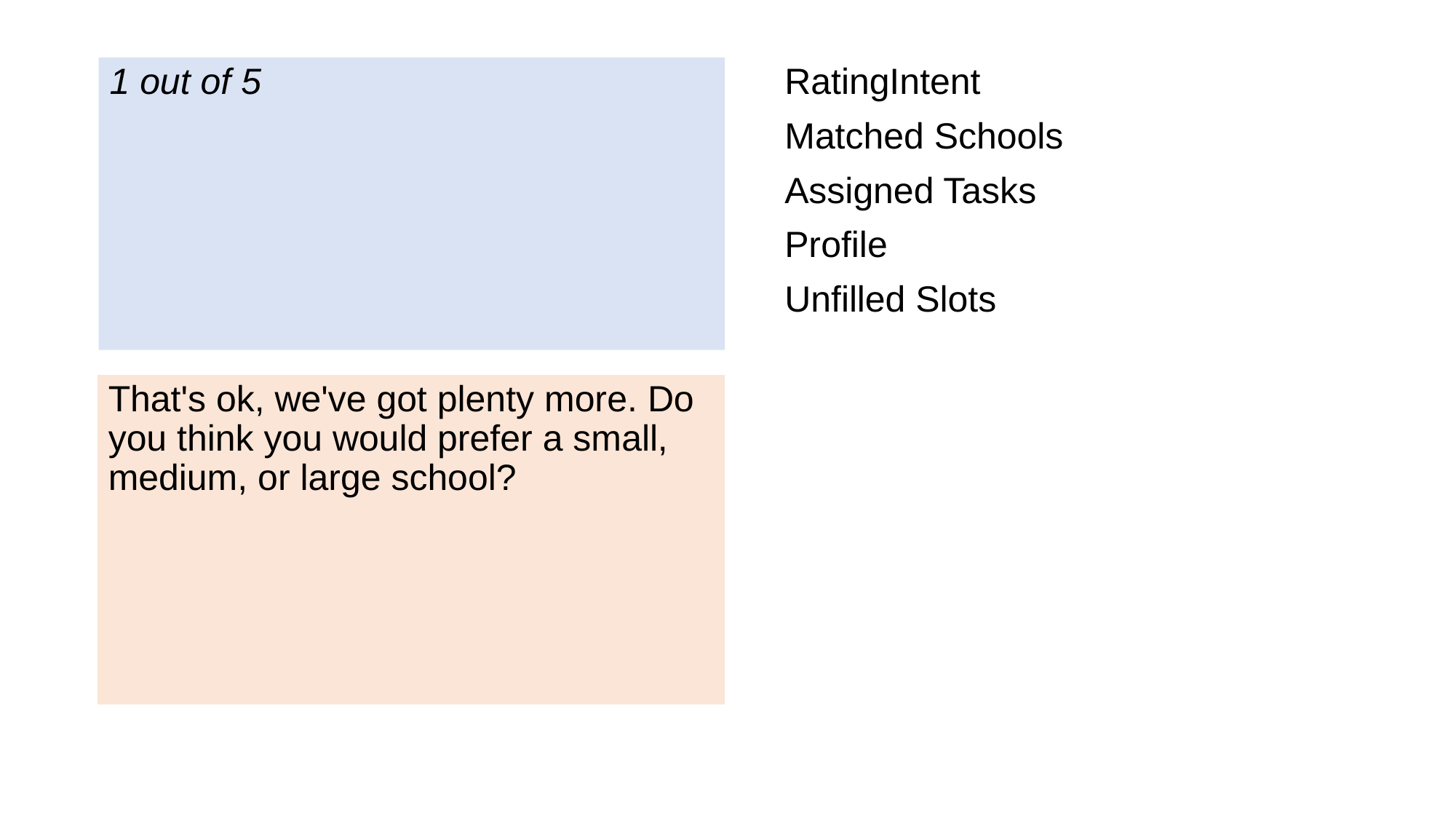

1 out of 5
RatingIntent
Matched Schools
Assigned Tasks
Profile
Unfilled Slots

That's ok, we've got plenty more. Do you think you would prefer a small, medium, or large school?